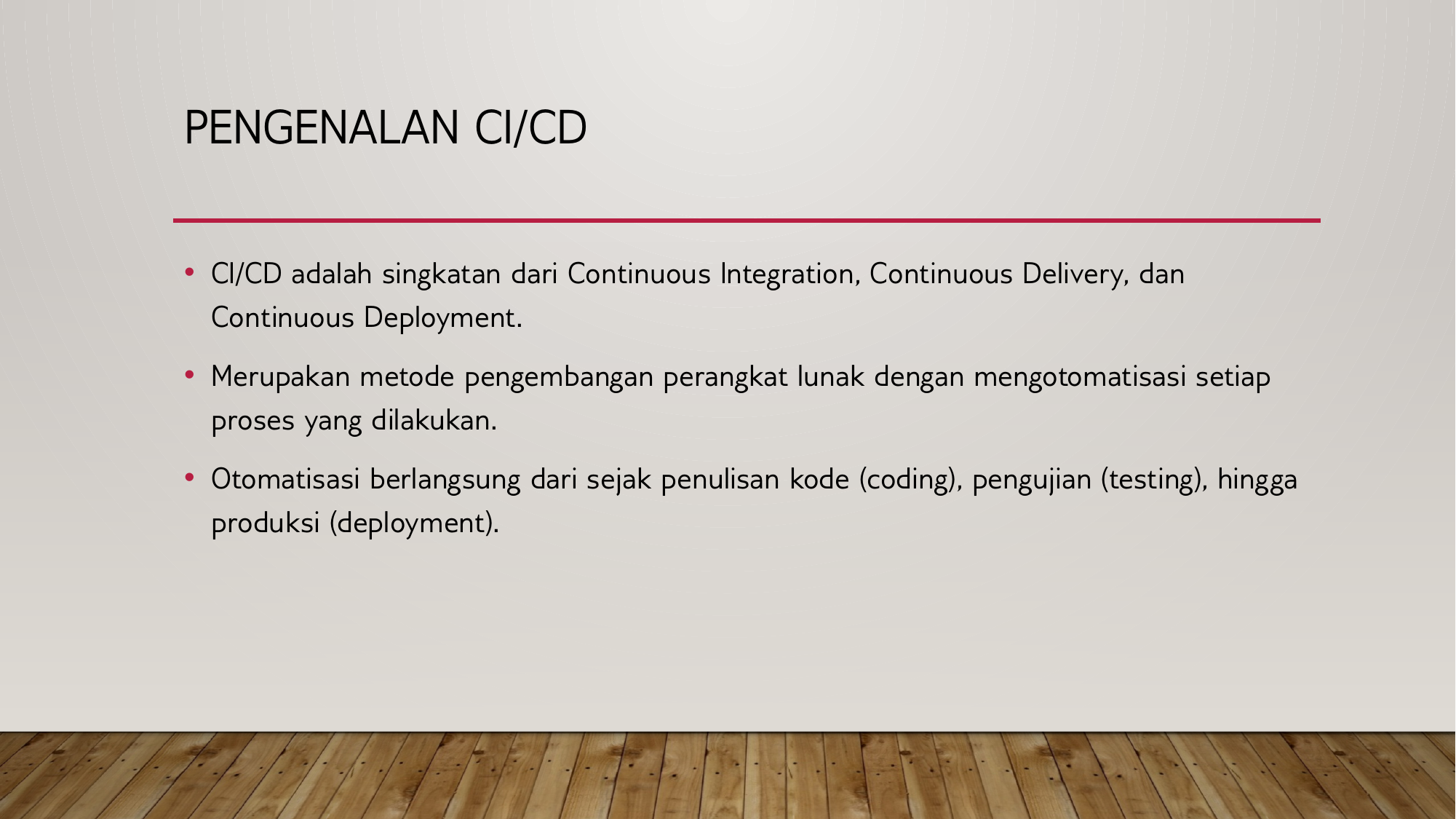

# Pengenalan CI/CD
CI/CD adalah singkatan dari Continuous Integration, Continuous Delivery, dan Continuous Deployment.
Merupakan metode pengembangan perangkat lunak dengan mengotomatisasi setiap proses yang dilakukan.
Otomatisasi berlangsung dari sejak penulisan kode (coding), pengujian (testing), hingga produksi (deployment).